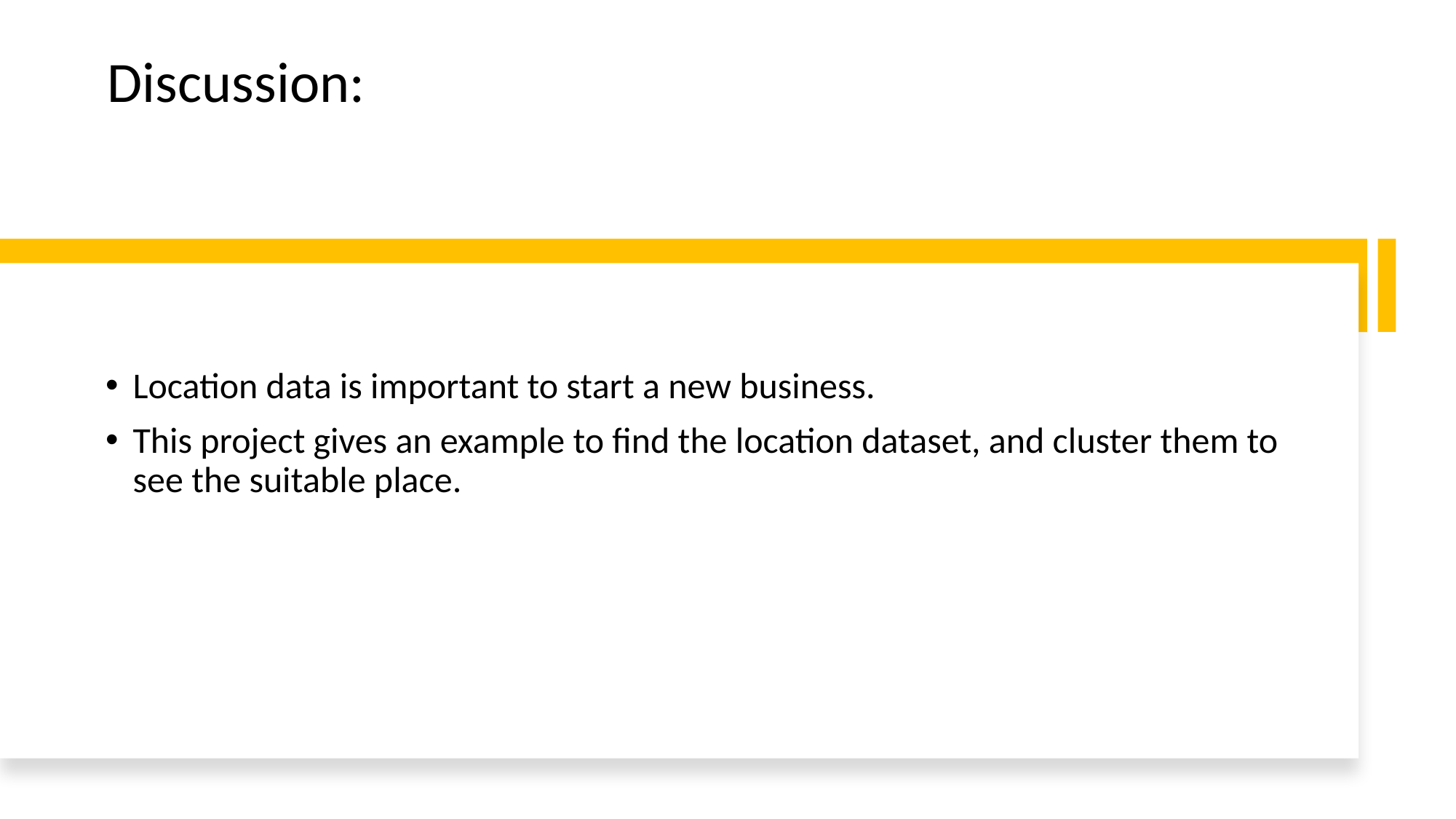

# Discussion:

Location data is important to start a new business.
This project gives an example to find the location dataset, and cluster them to see the suitable place.